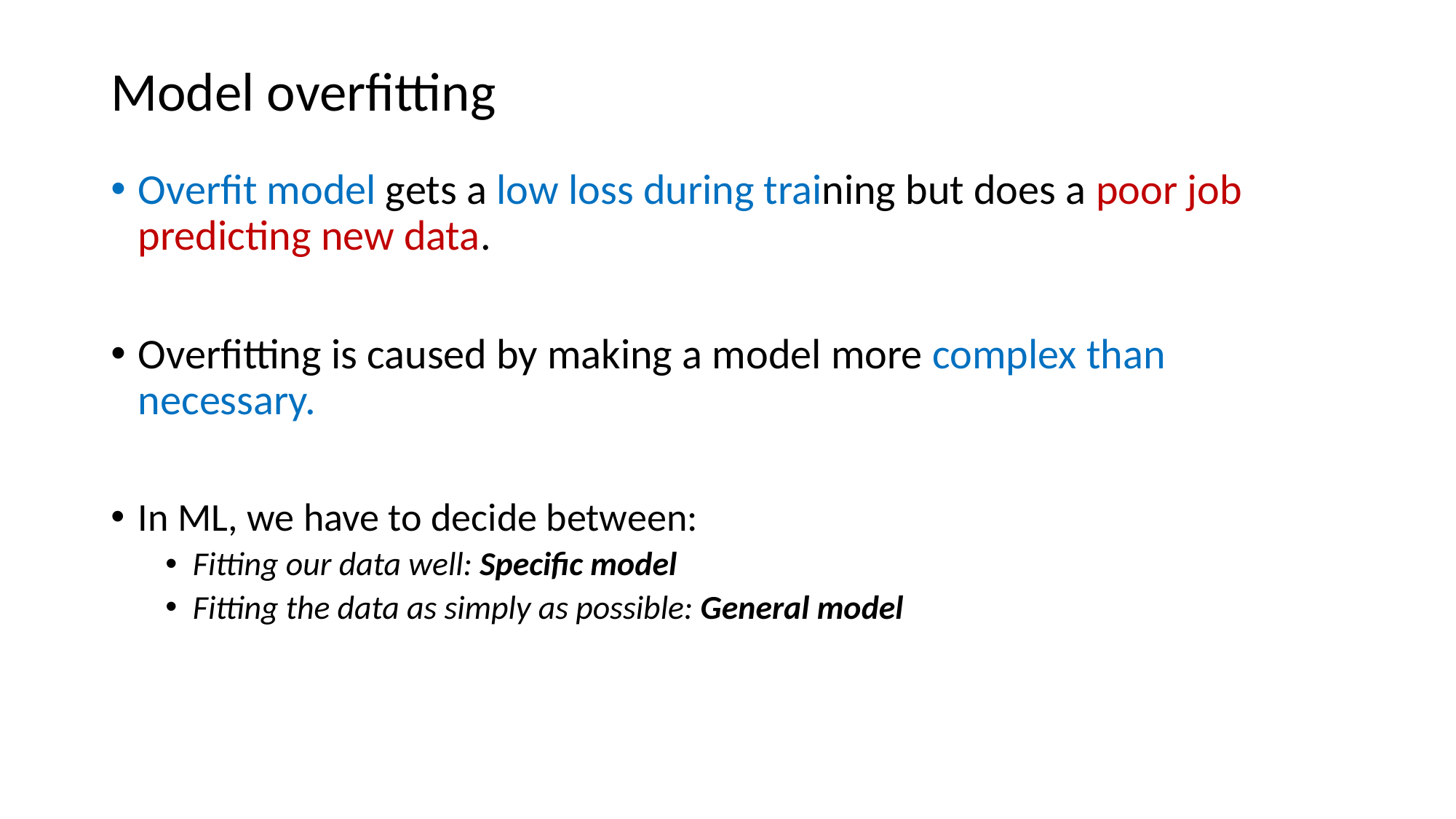

# Model overfitting
Overfit model gets a low loss during training but does a poor job predicting new data.

Overfitting is caused by making a model more complex than necessary.

In ML, we have to decide between:
Fitting our data well: Specific model
Fitting the data as simply as possible: General model